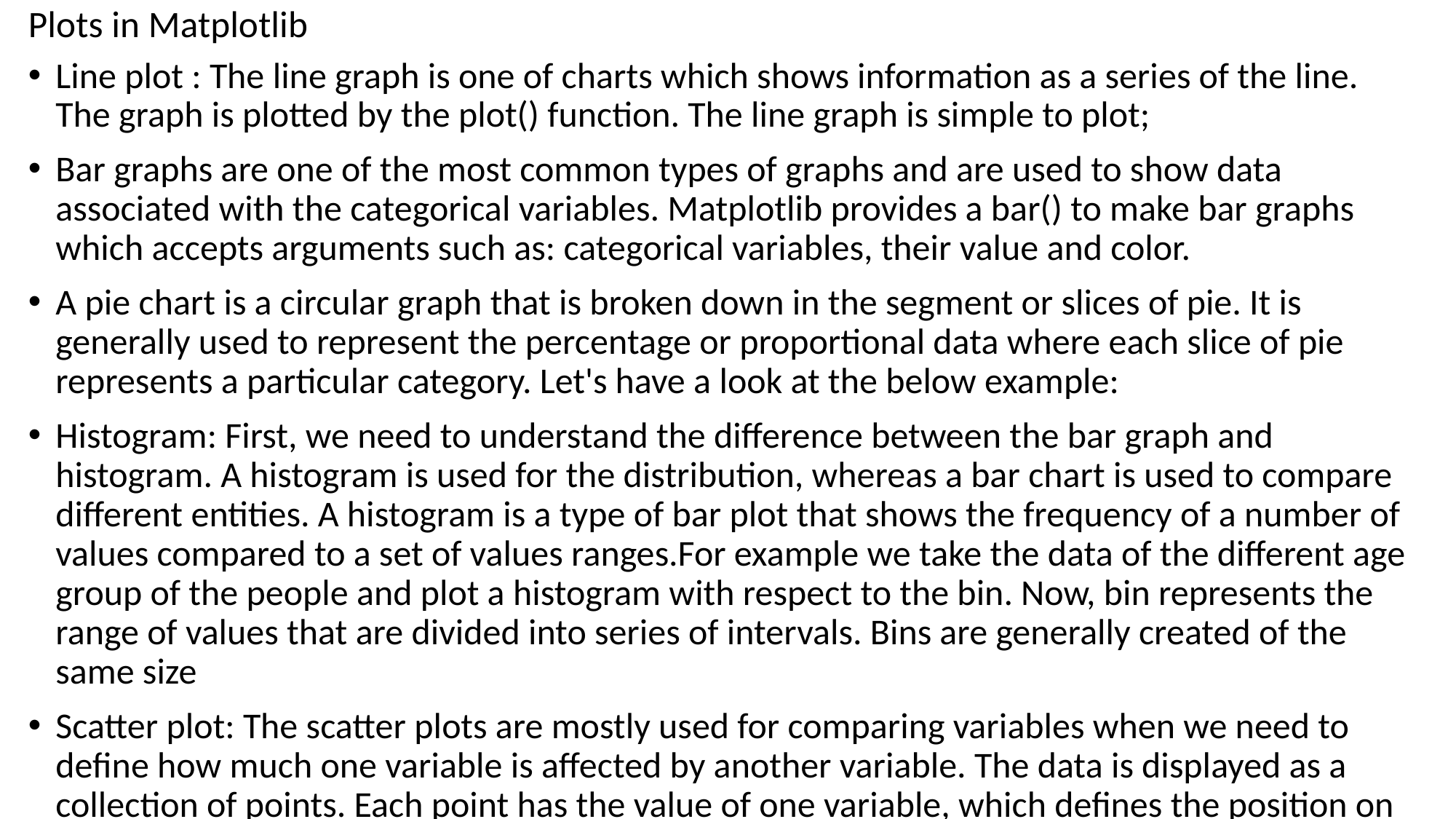

# Plots in Matplotlib
Line plot : The line graph is one of charts which shows information as a series of the line. The graph is plotted by the plot() function. The line graph is simple to plot;
Bar graphs are one of the most common types of graphs and are used to show data associated with the categorical variables. Matplotlib provides a bar() to make bar graphs which accepts arguments such as: categorical variables, their value and color.
A pie chart is a circular graph that is broken down in the segment or slices of pie. It is generally used to represent the percentage or proportional data where each slice of pie represents a particular category. Let's have a look at the below example:
Histogram: First, we need to understand the difference between the bar graph and histogram. A histogram is used for the distribution, whereas a bar chart is used to compare different entities. A histogram is a type of bar plot that shows the frequency of a number of values compared to a set of values ranges.For example we take the data of the different age group of the people and plot a histogram with respect to the bin. Now, bin represents the range of values that are divided into series of intervals. Bins are generally created of the same size
Scatter plot: The scatter plots are mostly used for comparing variables when we need to define how much one variable is affected by another variable. The data is displayed as a collection of points. Each point has the value of one variable, which defines the position on the horizontal axes, and the value of other variable represents the position on the vertical axis.